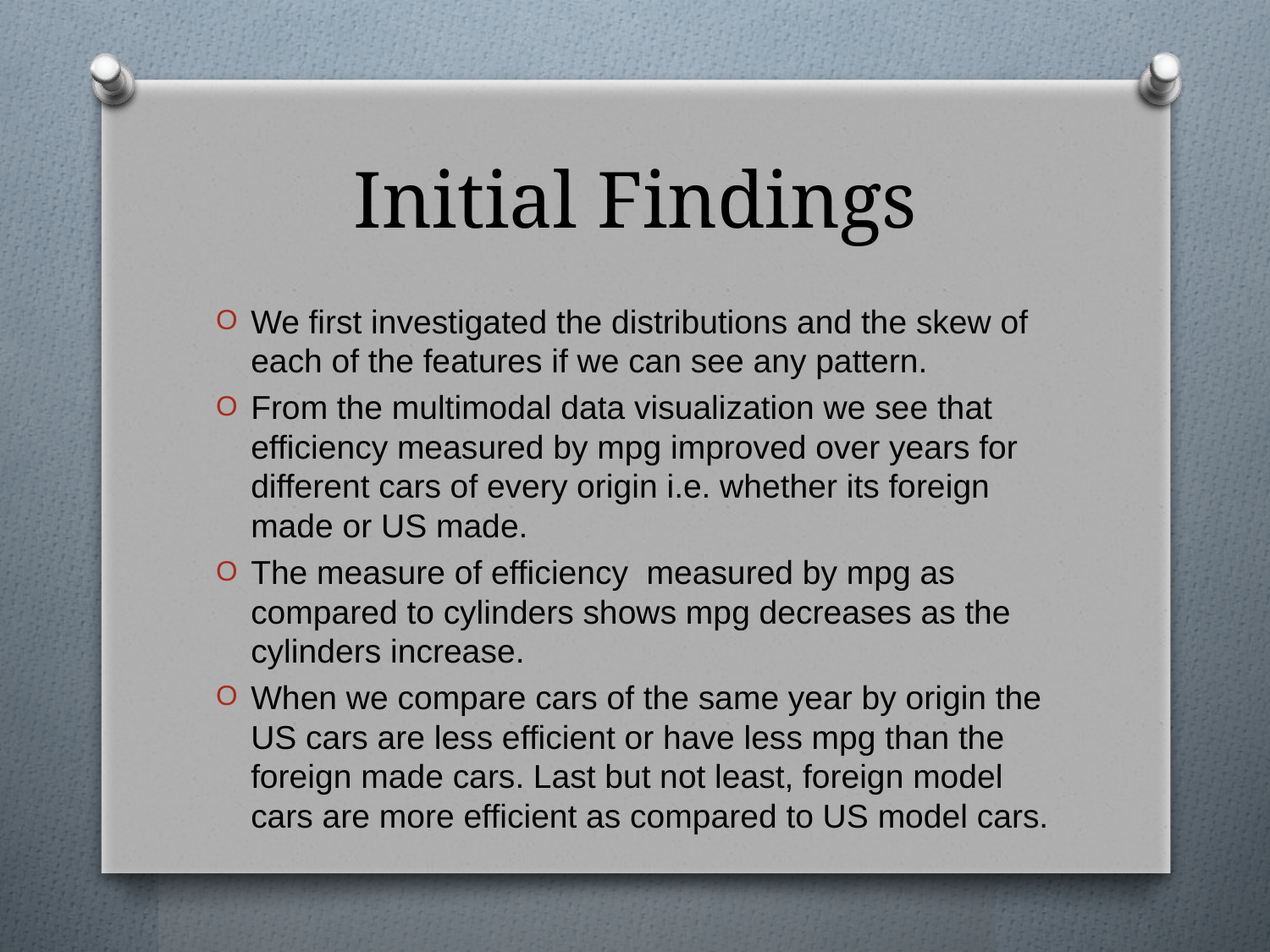

# Initial Findings
We first investigated the distributions and the skew of each of the features if we can see any pattern.
From the multimodal data visualization we see that efficiency measured by mpg improved over years for different cars of every origin i.e. whether its foreign made or US made.
The measure of efficiency  measured by mpg as compared to cylinders shows mpg decreases as the cylinders increase.
When we compare cars of the same year by origin the US cars are less efficient or have less mpg than the foreign made cars. Last but not least, foreign model cars are more efficient as compared to US model cars.